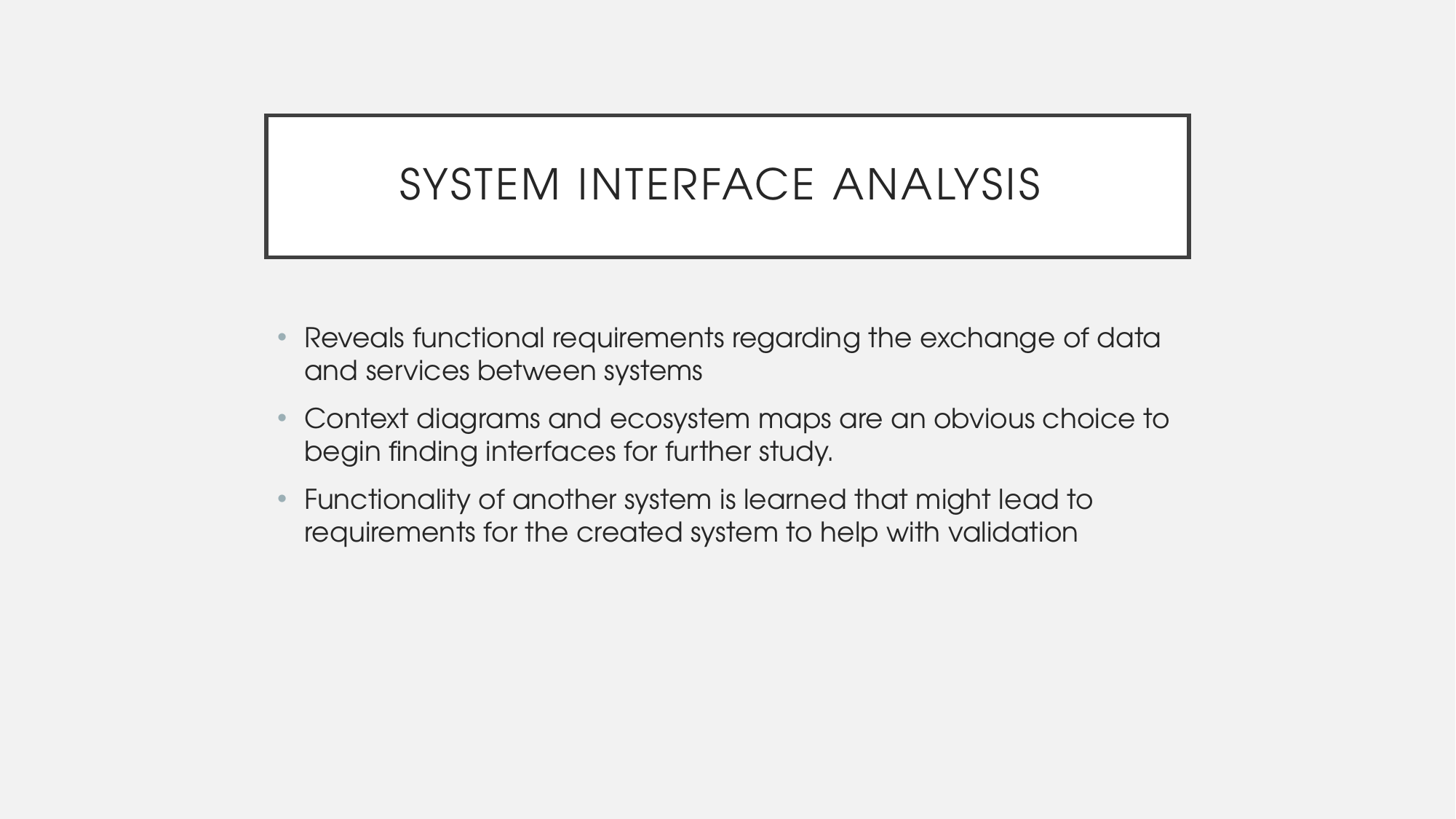

# System Interface Analysis
Reveals functional requirements regarding the exchange of data and services between systems
Context diagrams and ecosystem maps are an obvious choice to begin finding interfaces for further study.
Functionality of another system is learned that might lead to requirements for the created system to help with validation